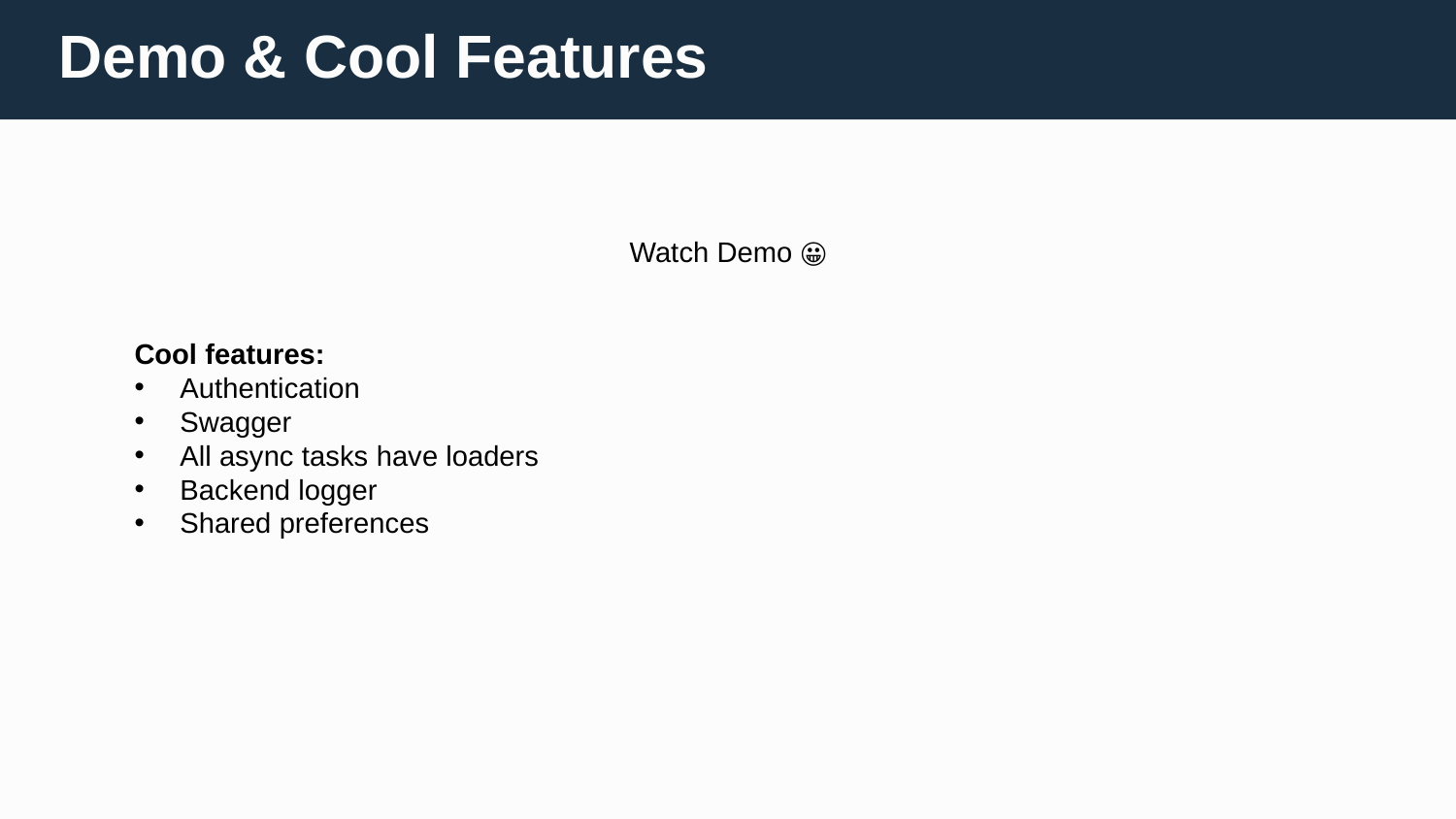

Demo & Cool Features
Watch Demo 😀

Cool features:
Authentication
Swagger
All async tasks have loaders
Backend logger
Shared preferences